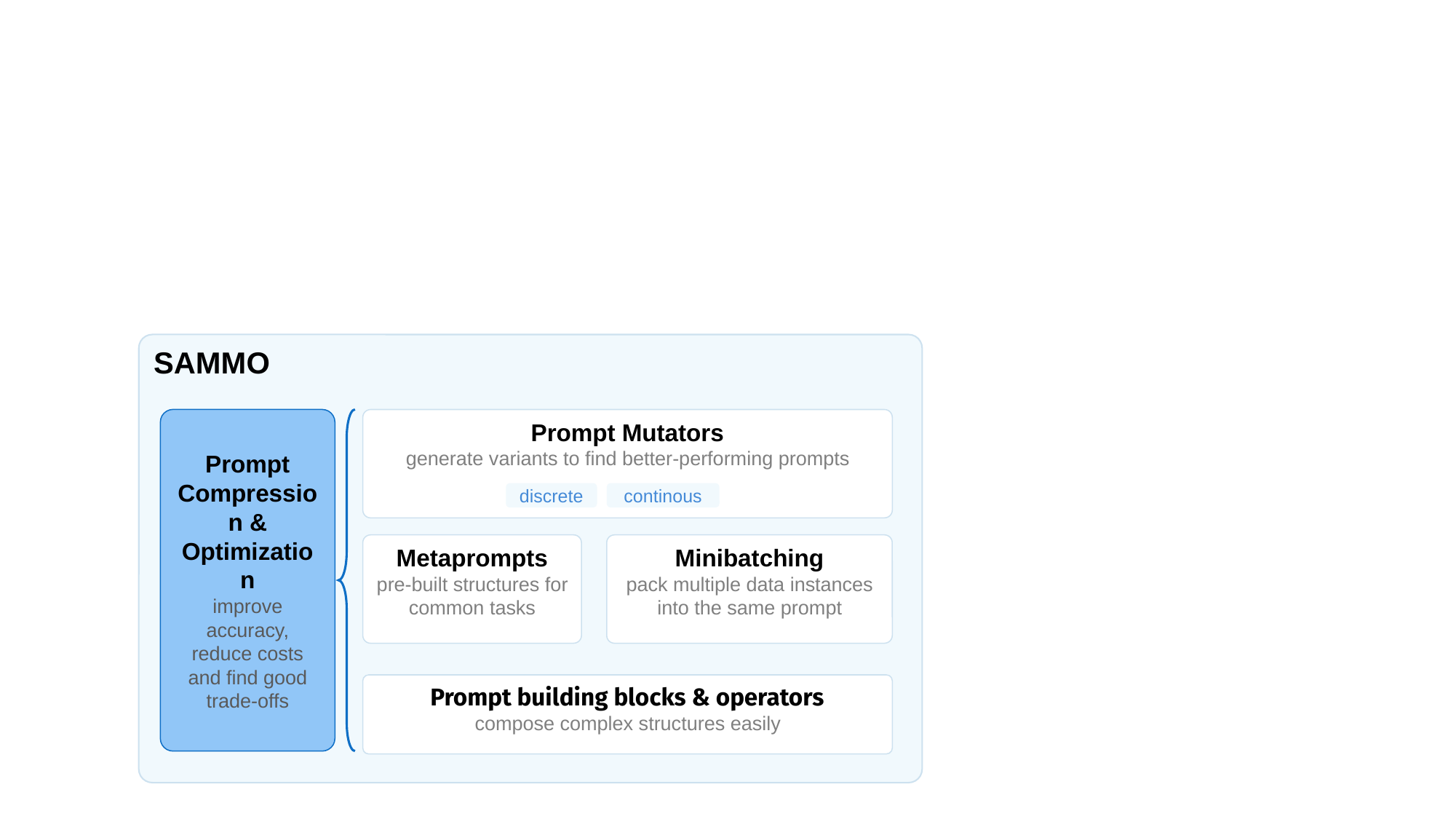

SAMMO
Prompt Compression & Optimization
improve accuracy, reduce costs and find good trade-offs

Prompt Mutators
generate variants to find better-performing prompts
discrete
continous
Metaprompts
pre-built structures for common tasks
Minibatching
pack multiple data instances into the same prompt
Prompt building blocks & operators
compose complex structures easily